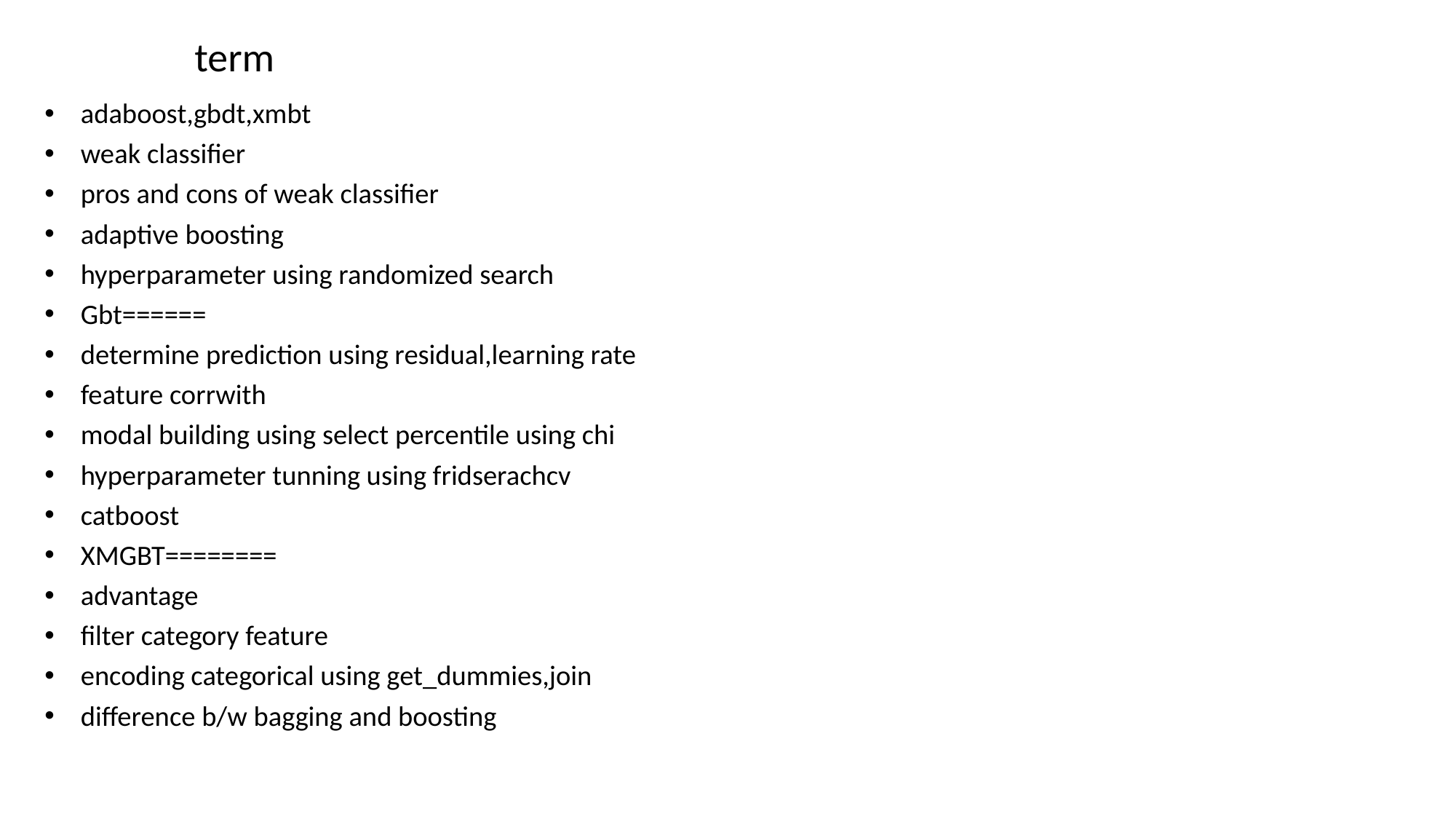

# term
adaboost,gbdt,xmbt
weak classifier
pros and cons of weak classifier
adaptive boosting
hyperparameter using randomized search
Gbt======
determine prediction using residual,learning rate
feature corrwith
modal building using select percentile using chi
hyperparameter tunning using fridserachcv
catboost
XMGBT========
advantage
filter category feature
encoding categorical using get_dummies,join
difference b/w bagging and boosting